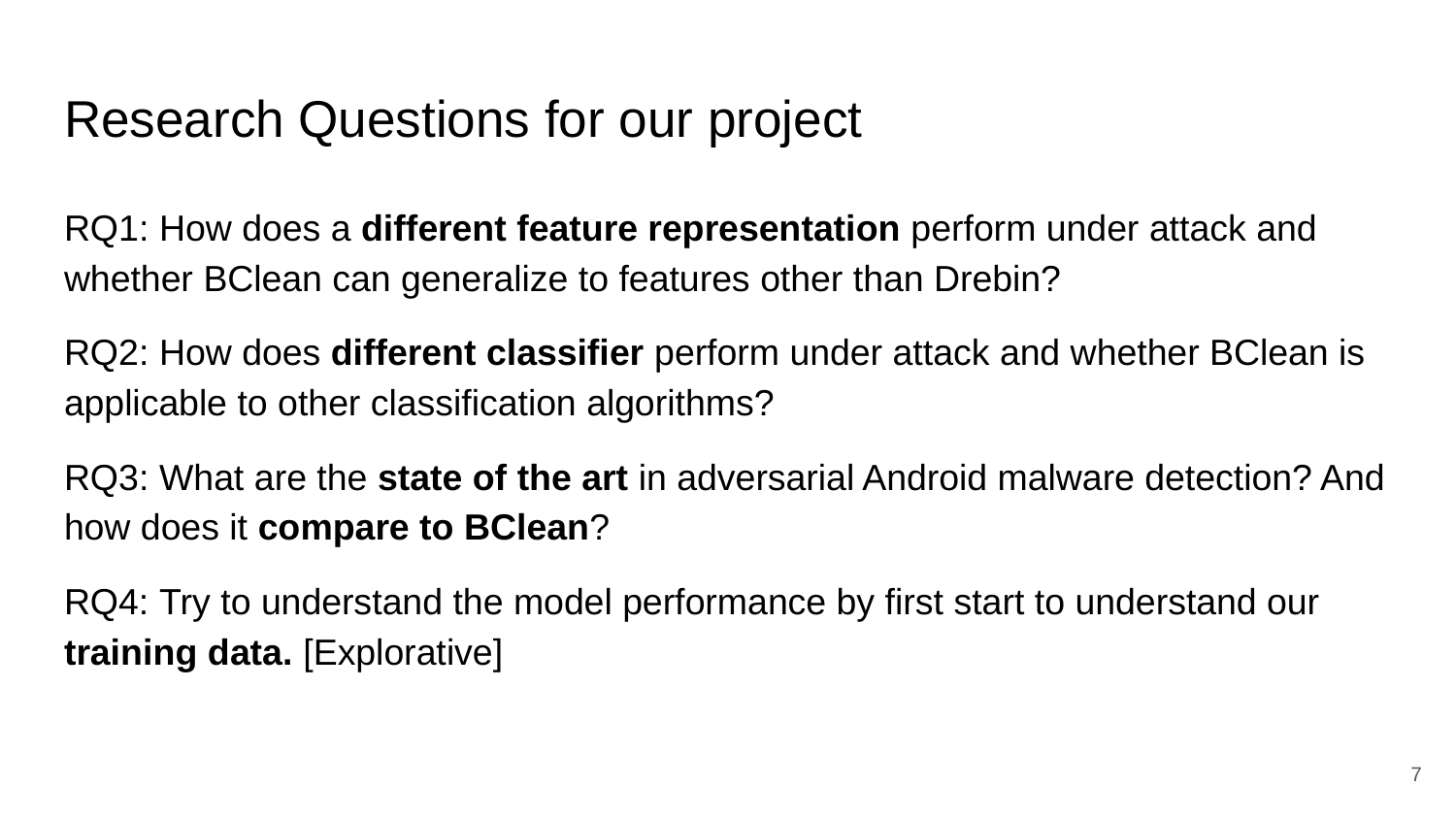

# Research Questions for our project
RQ1: How does a different feature representation perform under attack and whether BClean can generalize to features other than Drebin?
RQ2: How does different classifier perform under attack and whether BClean is applicable to other classification algorithms?
RQ3: What are the state of the art in adversarial Android malware detection? And how does it compare to BClean?
RQ4: Try to understand the model performance by first start to understand our training data. [Explorative]
7